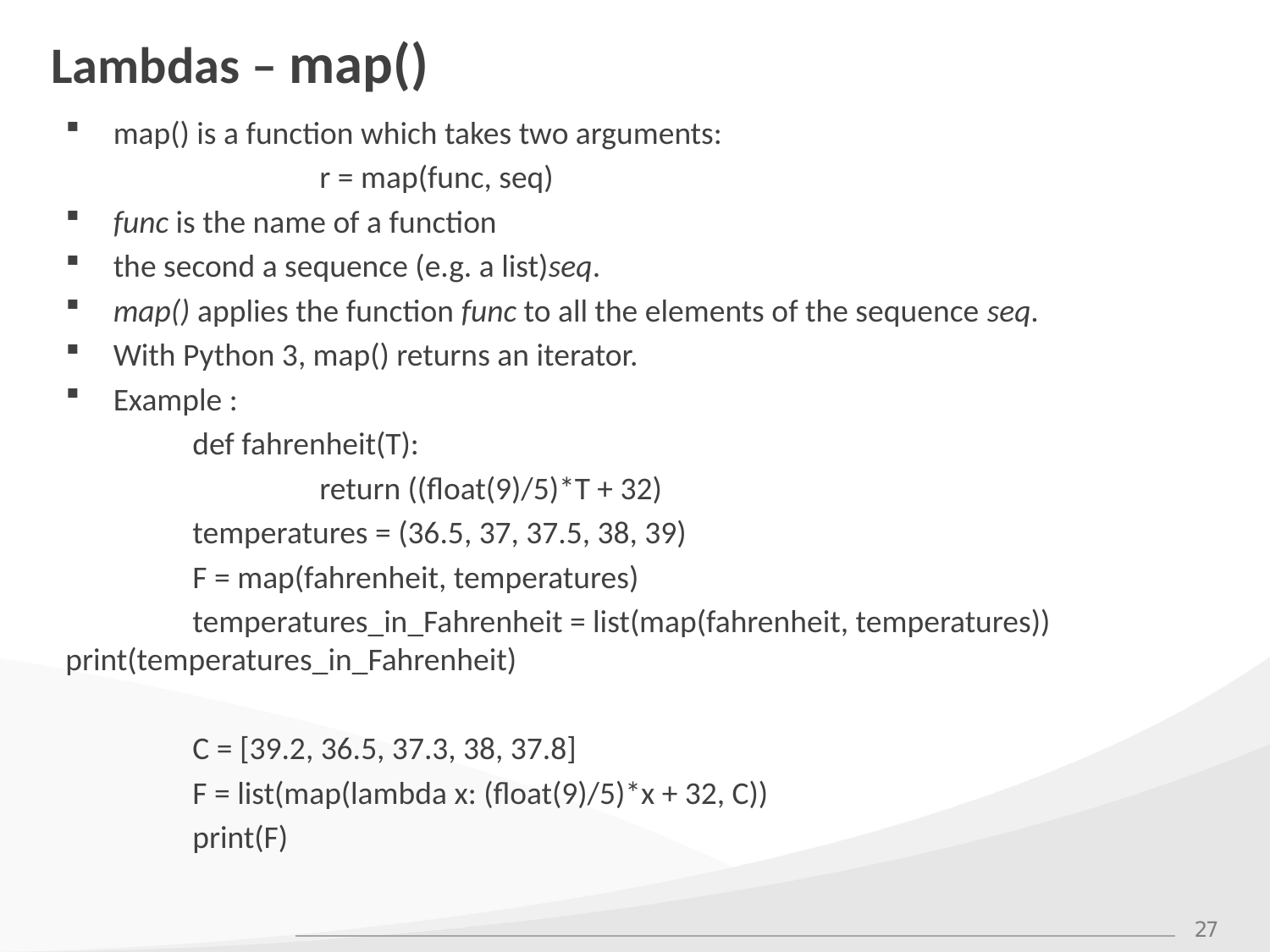

# Lambdas – map()
map() is a function which takes two arguments:
		r = map(func, seq)
func is the name of a function
the second a sequence (e.g. a list)seq.
map() applies the function func to all the elements of the sequence seq.
With Python 3, map() returns an iterator.
Example :
	def fahrenheit(T):
		return ((float(9)/5)*T + 32)
	temperatures = (36.5, 37, 37.5, 38, 39)
	F = map(fahrenheit, temperatures)
	temperatures_in_Fahrenheit = list(map(fahrenheit, temperatures)) 	print(temperatures_in_Fahrenheit)

	C = [39.2, 36.5, 37.3, 38, 37.8]
	F = list(map(lambda x: (float(9)/5)*x + 32, C))
	print(F)